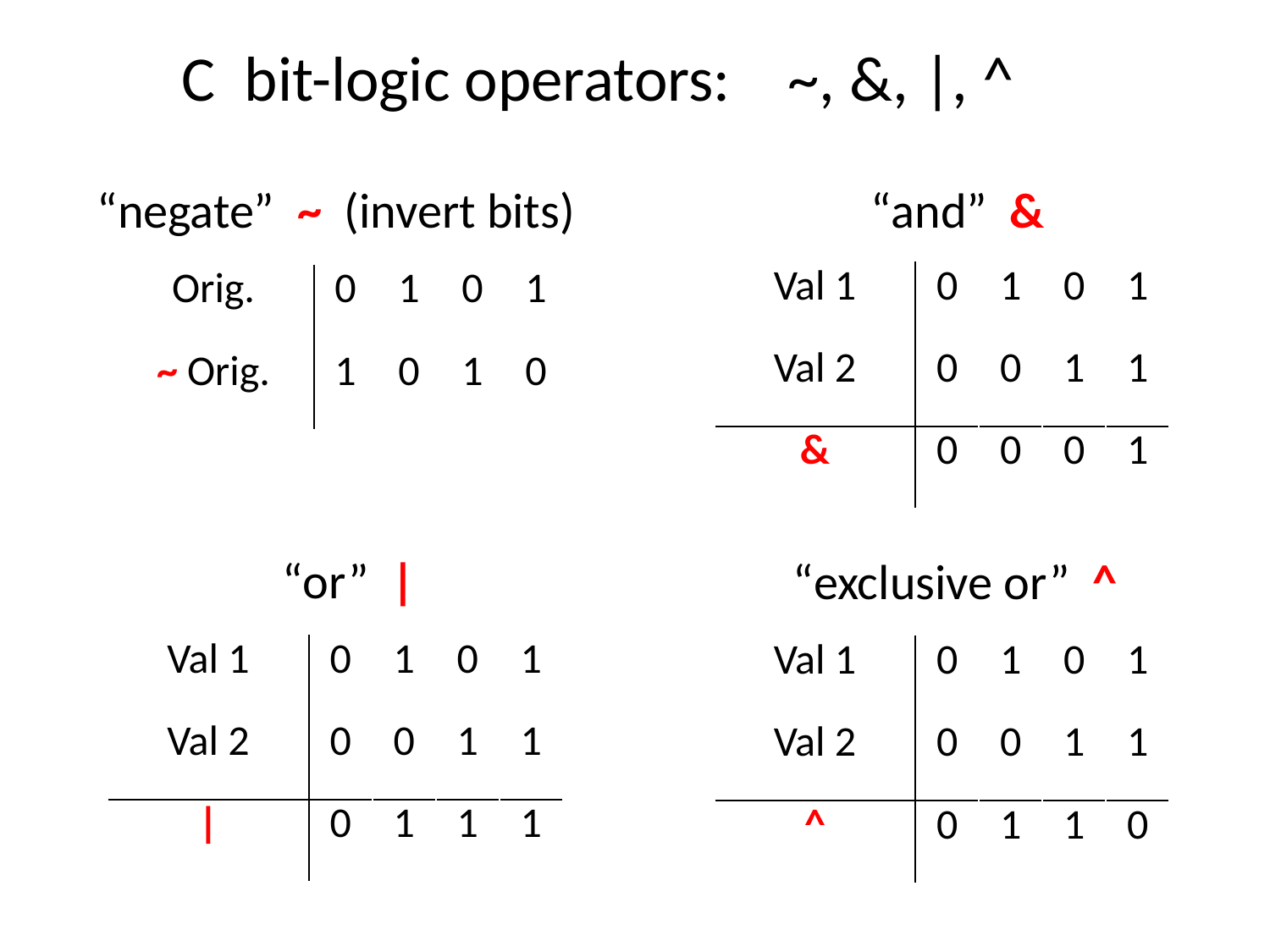

C  bit-logic operators:    ~, &, |, ^
“negate”  ~  (invert bits)
“and”  &
| Val 1 | 0 | 1 | 0 | 1 |
| --- | --- | --- | --- | --- |
| Val 2 | 0 | 0 | 1 | 1 |
| & | 0 | 0 | 0 | 1 |
| Orig. | 0 | 1 | 0 | 1 |
| --- | --- | --- | --- | --- |
| ~ Orig. | 1 | 0 | 1 | 0 |
“or”  |
“exclusive or”  ^
| Val 1 | 0 | 1 | 0 | 1 |
| --- | --- | --- | --- | --- |
| Val 2 | 0 | 0 | 1 | 1 |
| | | 0 | 1 | 1 | 1 |
| Val 1 | 0 | 1 | 0 | 1 |
| --- | --- | --- | --- | --- |
| Val 2 | 0 | 0 | 1 | 1 |
| ^ | 0 | 1 | 1 | 0 |